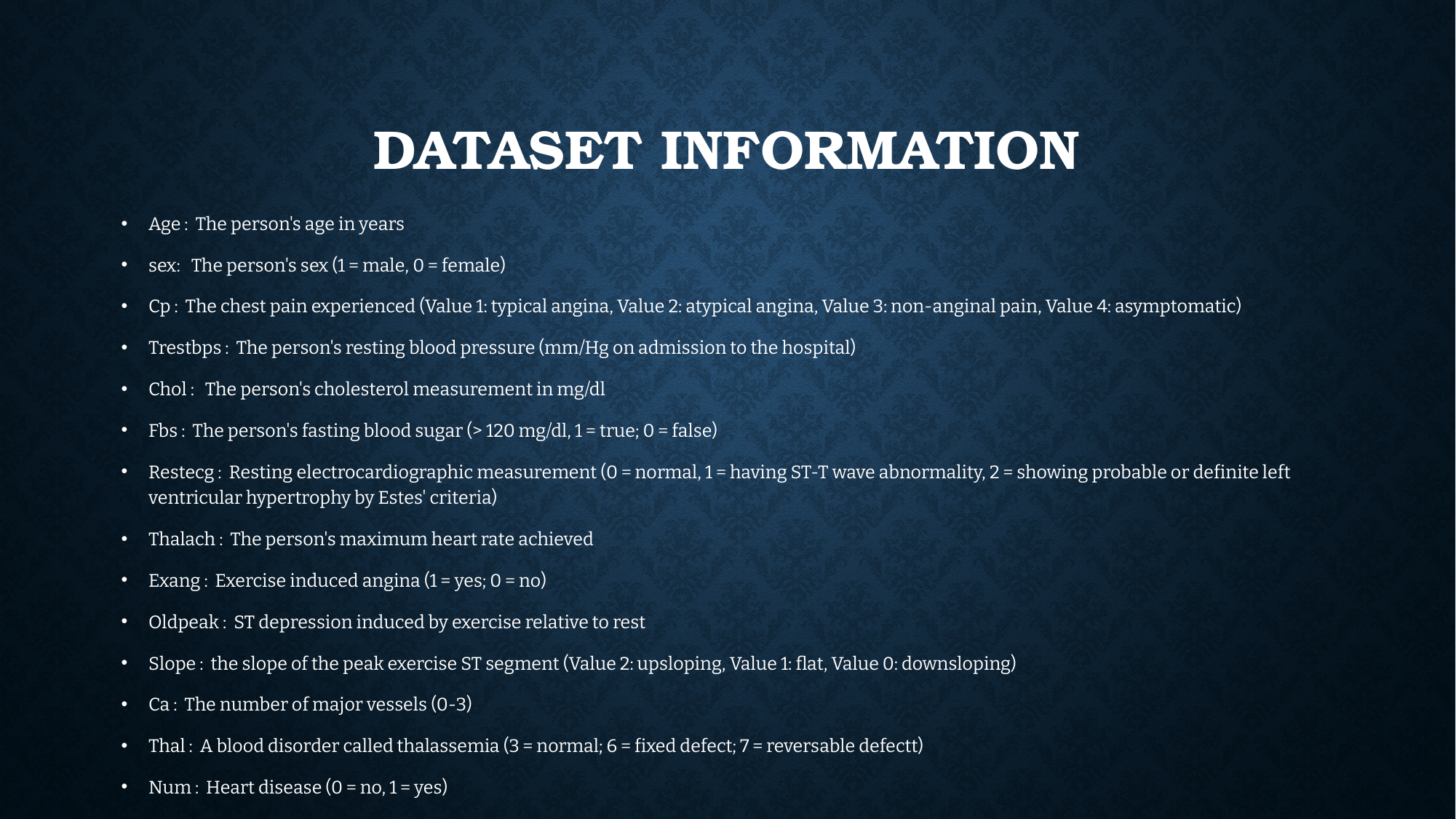

# Dataset Information

Age :  The person's age in years
sex:   The person's sex (1 = male, 0 = female)
Cp :  The chest pain experienced (Value 1: typical angina, Value 2: atypical angina, Value 3: non-anginal pain, Value 4: asymptomatic)
Trestbps :  The person's resting blood pressure (mm/Hg on admission to the hospital)
Chol :   The person's cholesterol measurement in mg/dl
Fbs :  The person's fasting blood sugar (> 120 mg/dl, 1 = true; 0 = false)
Restecg :  Resting electrocardiographic measurement (0 = normal, 1 = having ST-T wave abnormality, 2 = showing probable or definite left ventricular hypertrophy by Estes' criteria)
Thalach :  The person's maximum heart rate achieved
Exang :  Exercise induced angina (1 = yes; 0 = no)
Oldpeak :  ST depression induced by exercise relative to rest
Slope :  the slope of the peak exercise ST segment (Value 2: upsloping, Value 1: flat, Value 0: downsloping)
Ca :  The number of major vessels (0-3)
Thal :  A blood disorder called thalassemia (3 = normal; 6 = fixed defect; 7 = reversable defectt)
Num :  Heart disease (0 = no, 1 = yes)